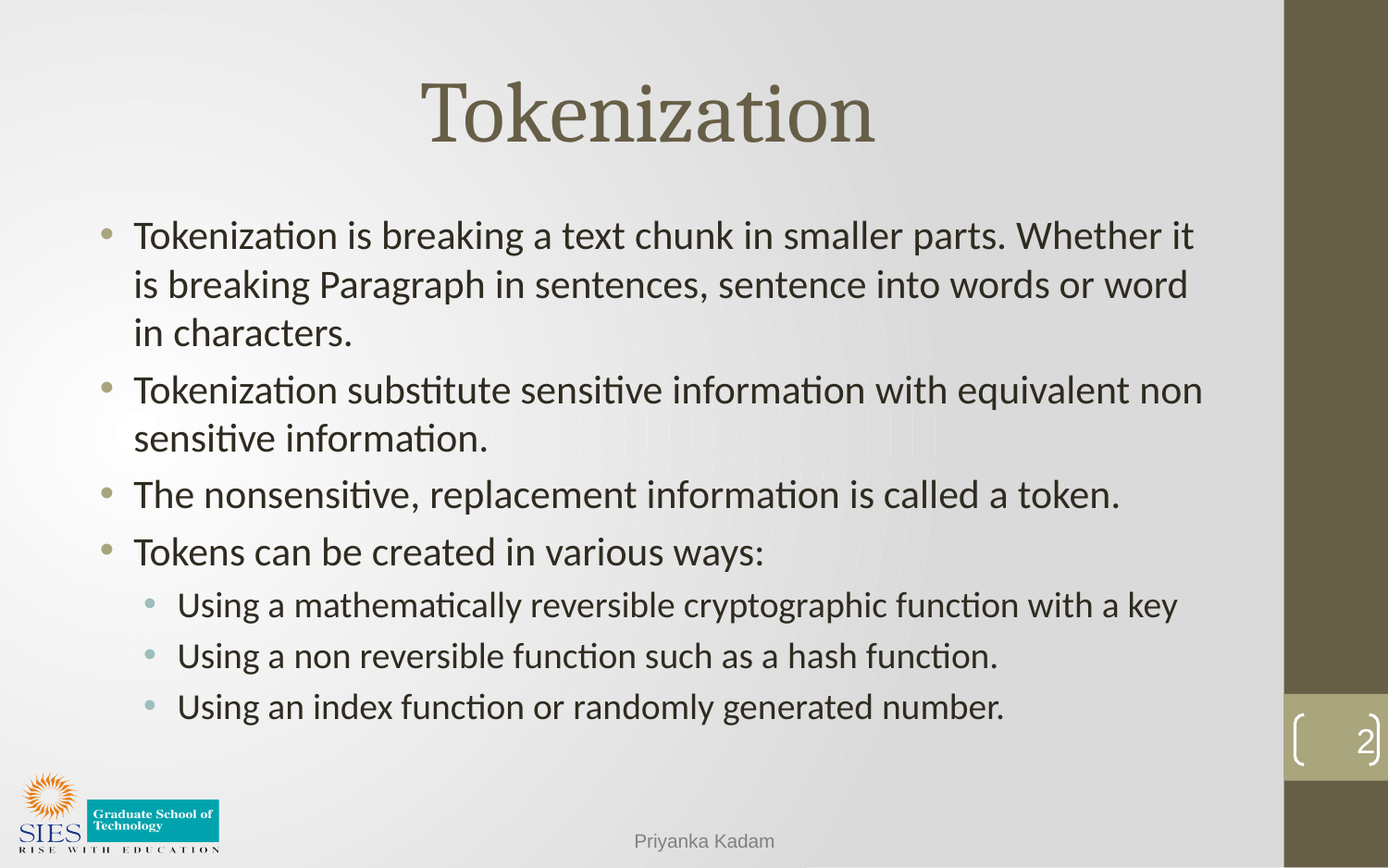

# Tokenization
Tokenization is breaking a text chunk in smaller parts. Whether it is breaking Paragraph in sentences, sentence into words or word in characters.
Tokenization substitute sensitive information with equivalent non sensitive information.
The nonsensitive, replacement information is called a token.
Tokens can be created in various ways:
Using a mathematically reversible cryptographic function with a key
Using a non reversible function such as a hash function.
Using an index function or randomly generated number.
2